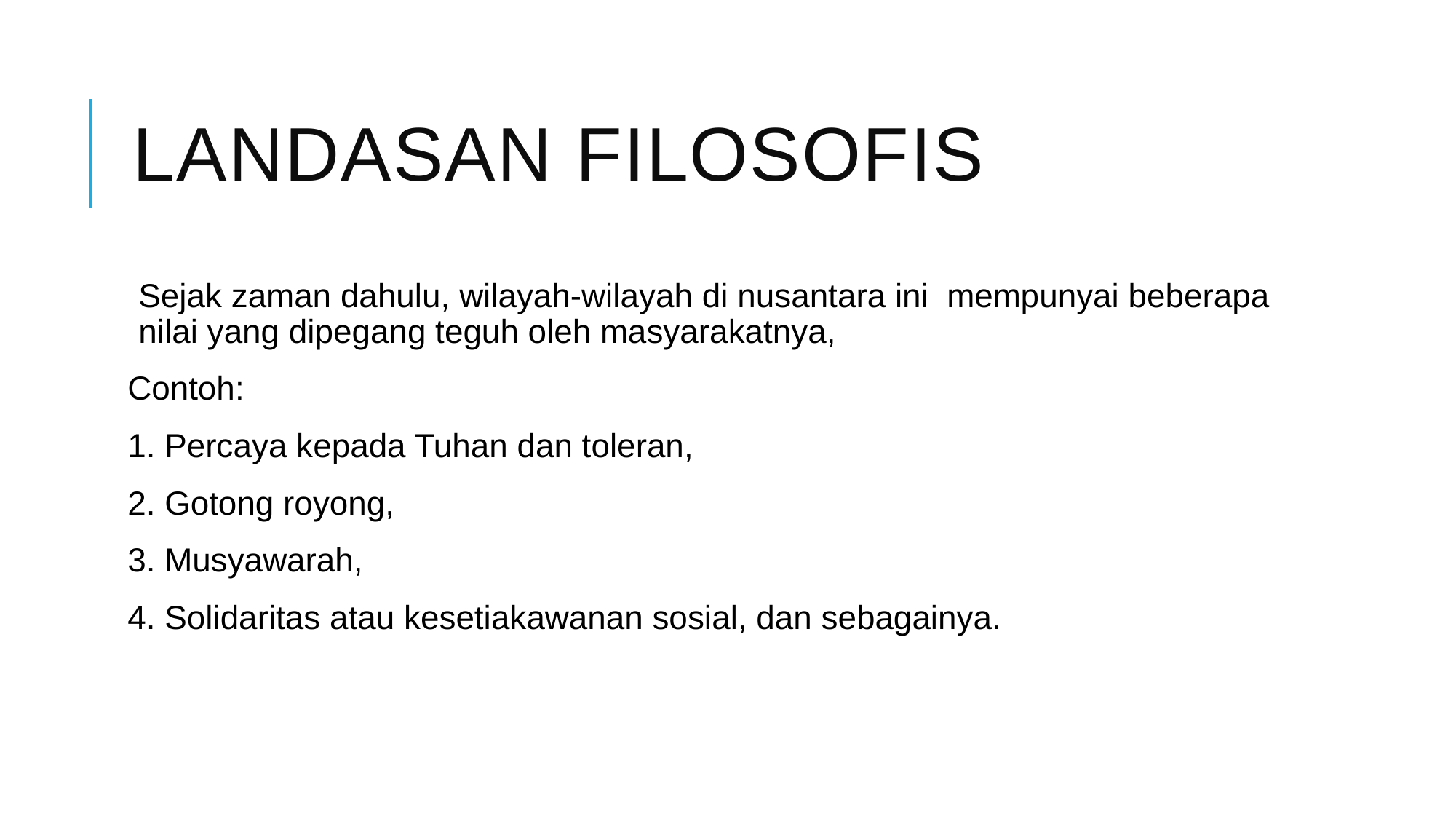

# Landasan Filosofis
Sejak zaman dahulu, wilayah-wilayah di nusantara ini  mempunyai beberapa nilai yang dipegang teguh oleh masyarakatnya,
Contoh:
1. Percaya kepada Tuhan dan toleran,
2. Gotong royong,
3. Musyawarah,
4. Solidaritas atau kesetiakawanan sosial, dan sebagainya.